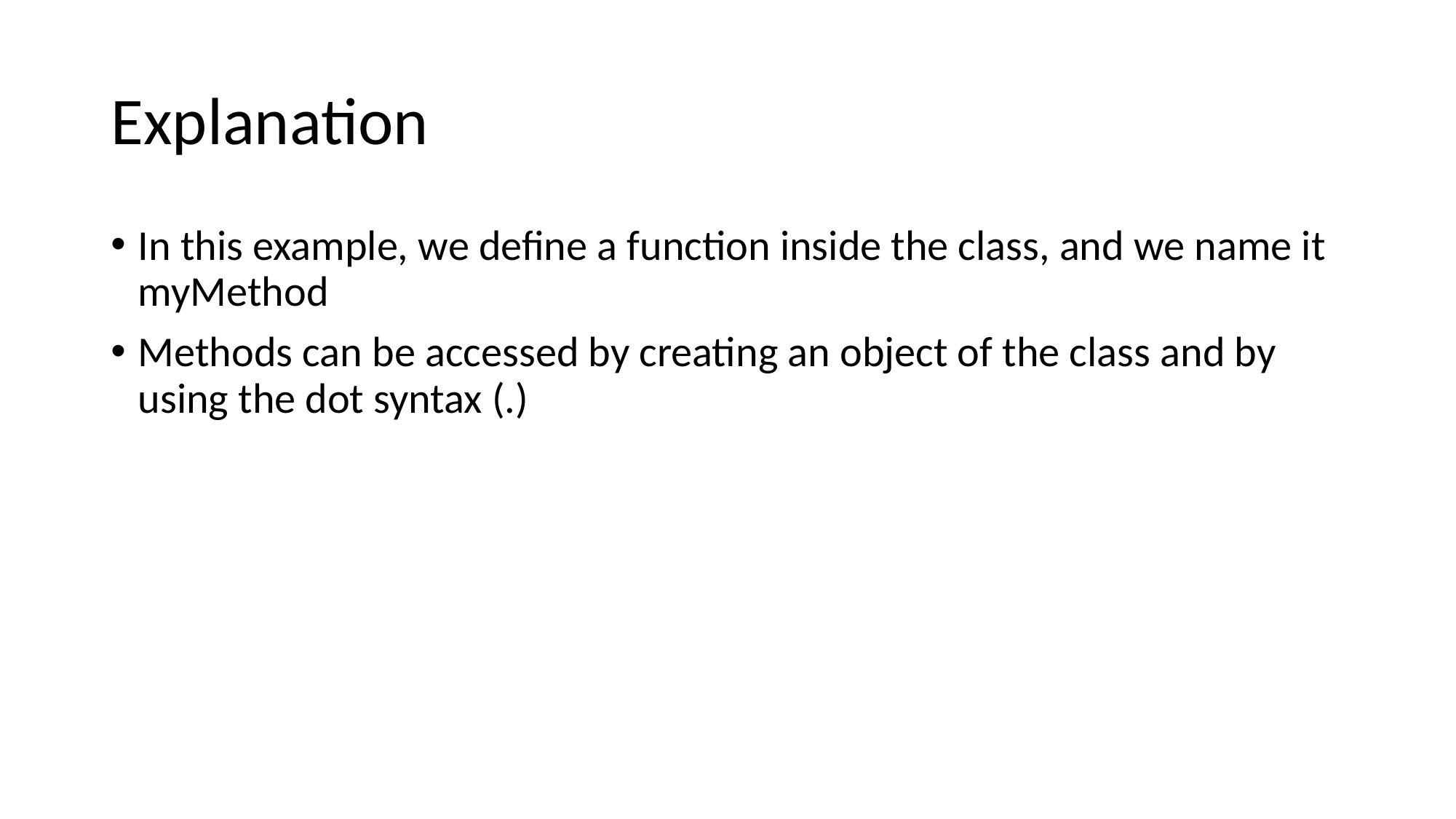

# Explanation
In this example, we define a function inside the class, and we name it  myMethod
Methods can be accessed by creating an object of the class and by using the dot syntax (.)